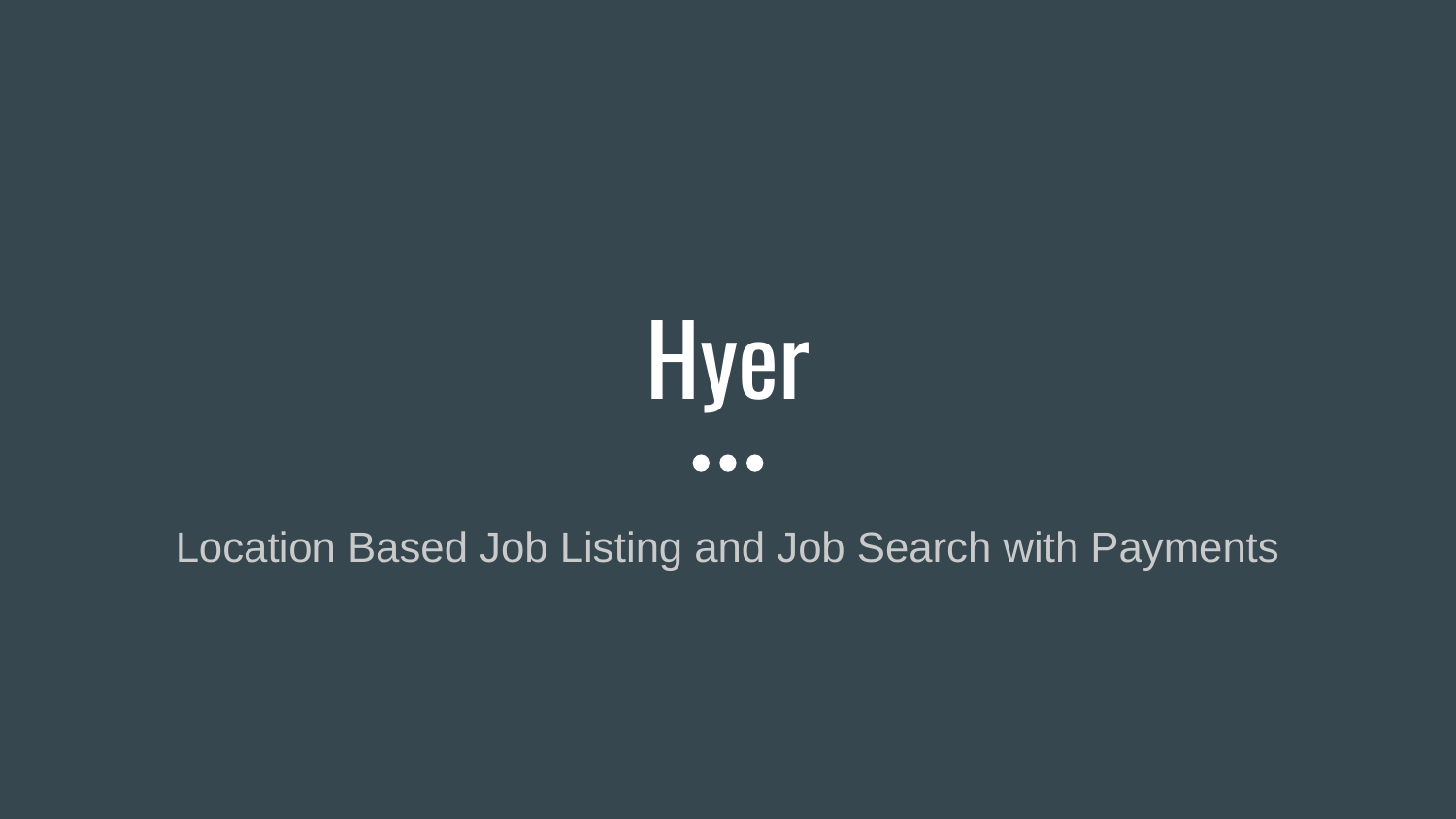

# Hyer
Location Based Job Listing and Job Search with Payments